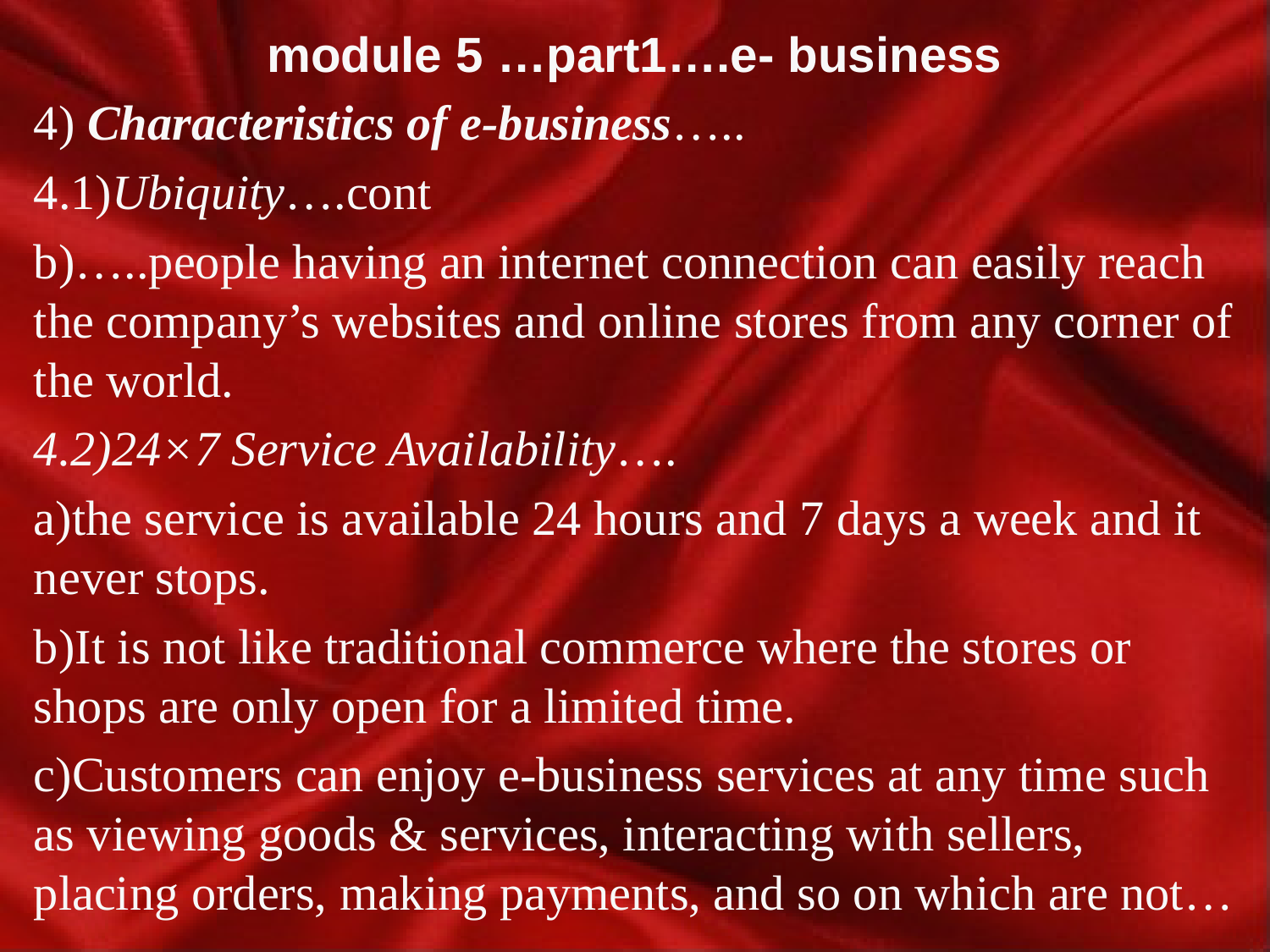

# module 5 …part1….e- business
4) Characteristics of e-business…..
4.1)Ubiquity….cont
b)…..people having an internet connection can easily reach the company’s websites and online stores from any corner of the world.
4.2)24×7 Service Availability….
a)the service is available 24 hours and 7 days a week and it never stops.
b)It is not like traditional commerce where the stores or shops are only open for a limited time.
c)Customers can enjoy e-business services at any time such as viewing goods & services, interacting with sellers, placing orders, making payments, and so on which are not…